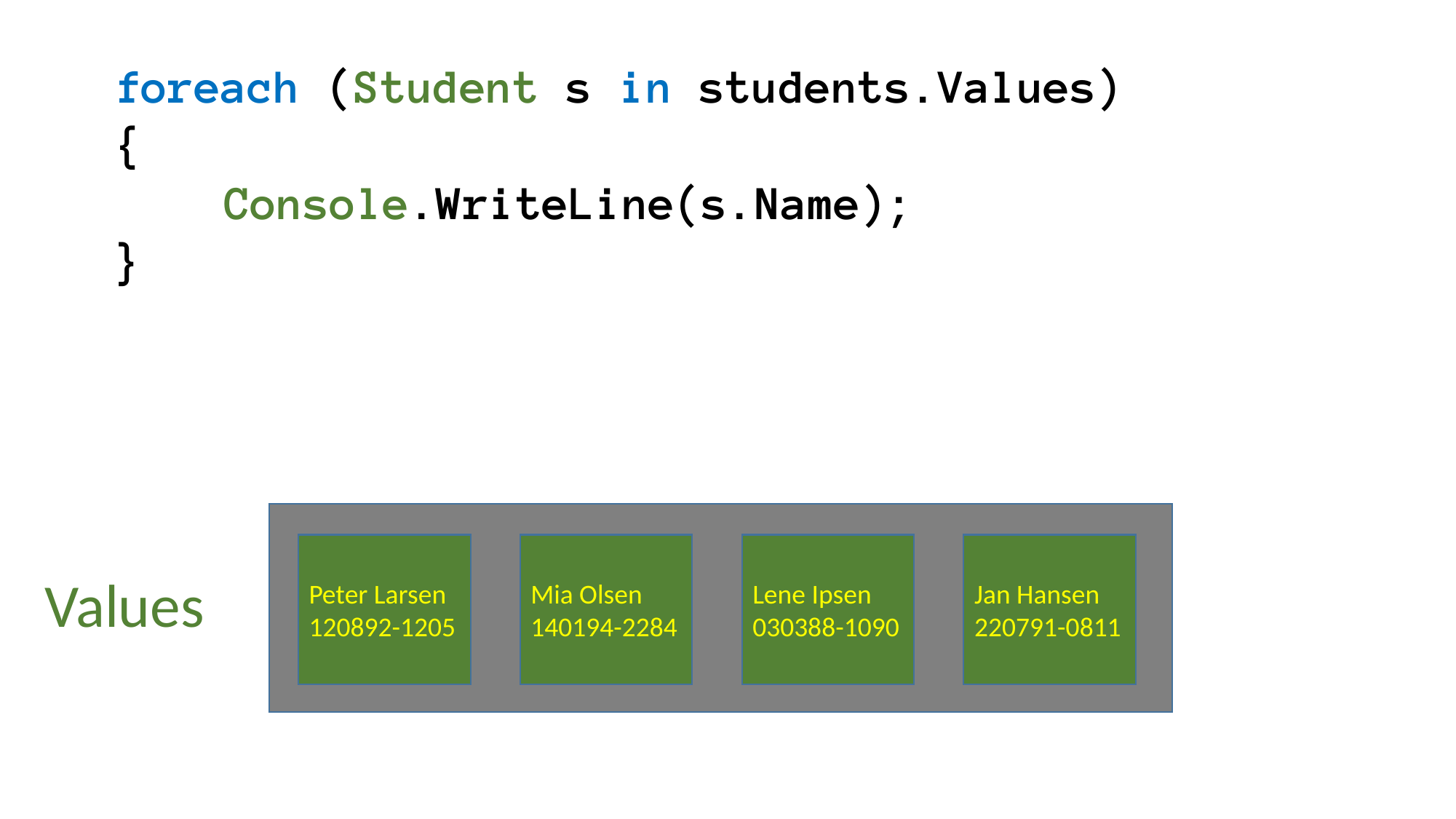

foreach (Student s in students.Values)
{
	Console.WriteLine(s.Name);
}

Peter Larsen
120892-1205
Mia Olsen
140194-2284
Lene Ipsen
030388-1090
Jan Hansen
220791-0811
Values